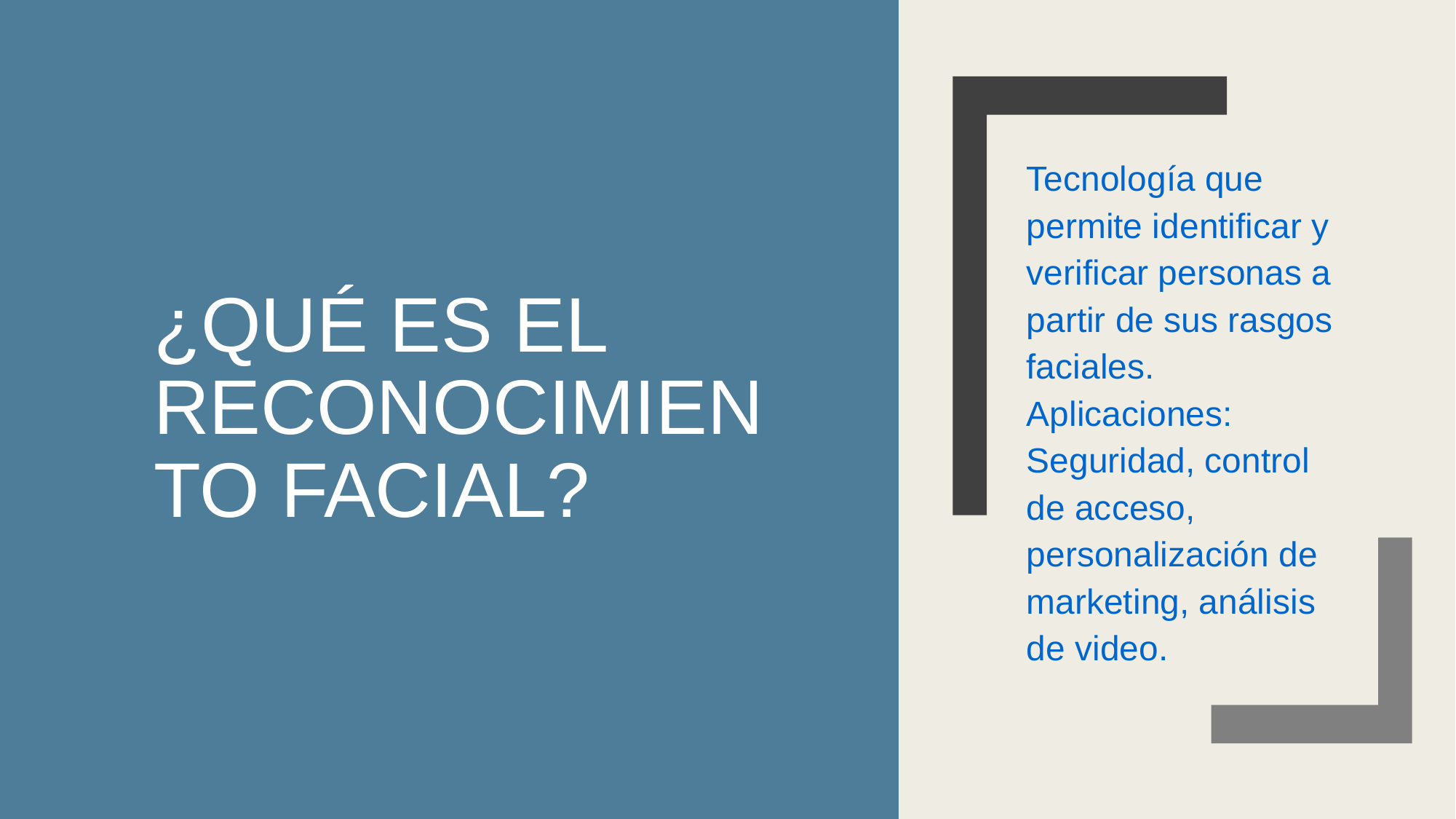

# ¿Qué es el Reconocimiento Facial?
Tecnología que permite identificar y verificar personas a partir de sus rasgos faciales. Aplicaciones: Seguridad, control de acceso, personalización de marketing, análisis de video.